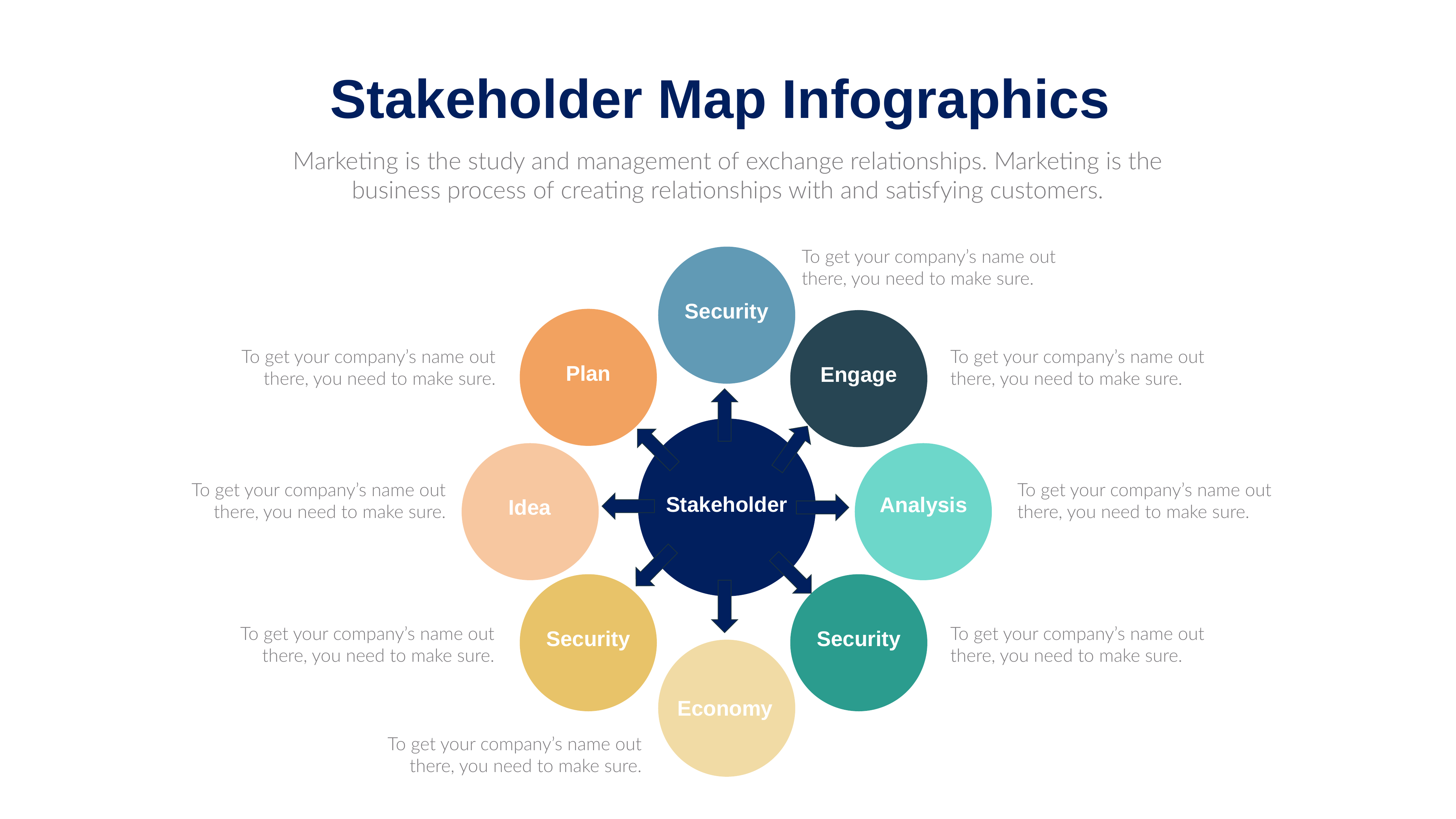

Stakeholder Map Infographics
Marketing is the study and management of exchange relationships. Marketing is the business process of creating relationships with and satisfying customers.
To get your company’s name out there, you need to make sure.

Security

To get your company’s name out there, you need to make sure.
To get your company’s name out there, you need to make sure.
Plan
Engage

To get your company’s name out there, you need to make sure.
To get your company’s name out there, you need to make sure.

Stakeholder
Analysis
Idea

To get your company’s name out there, you need to make sure.
To get your company’s name out there, you need to make sure.
Security
Security

Economy
To get your company’s name out there, you need to make sure.